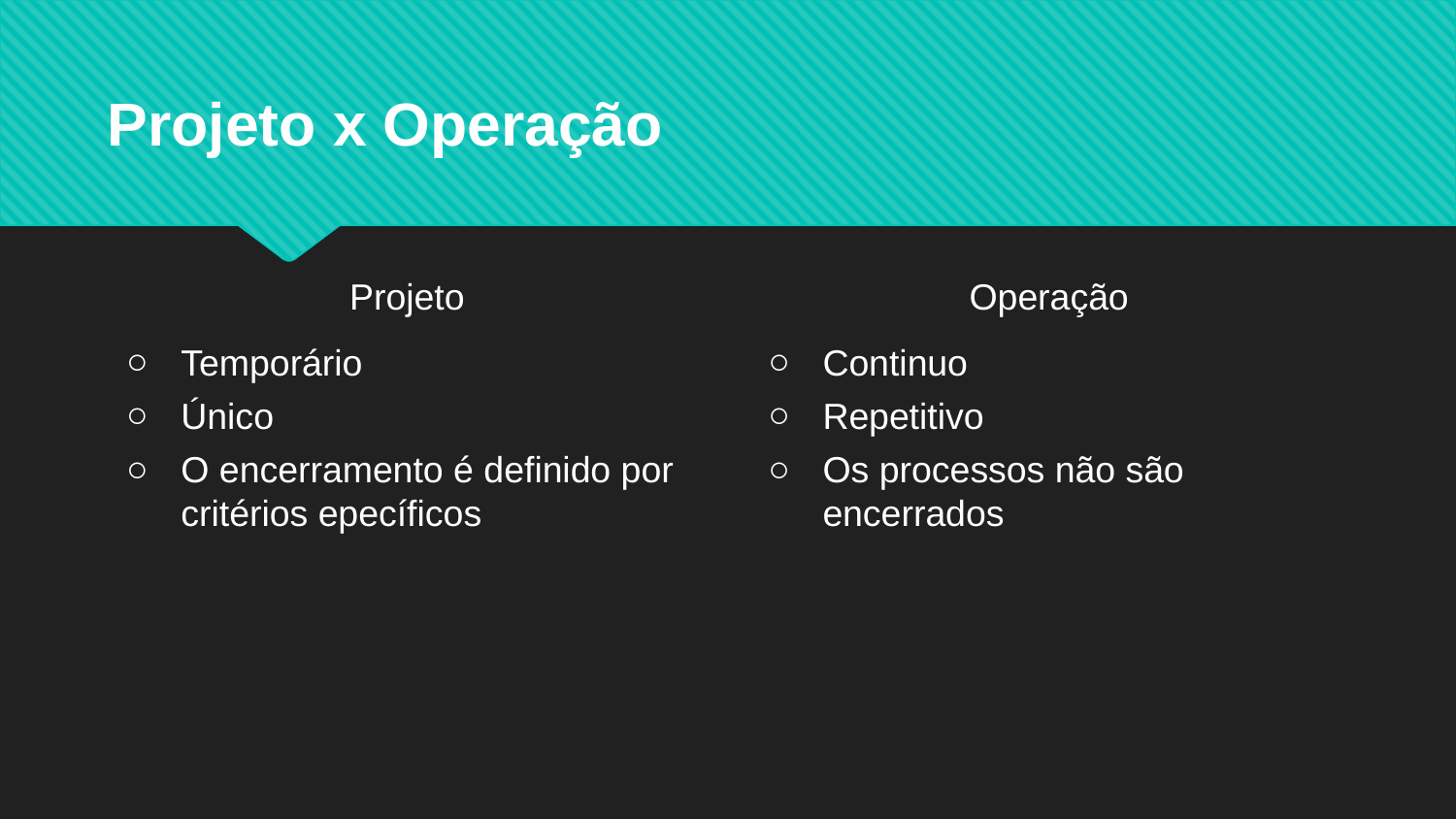

# Projeto x Operação
Projeto
Operação
Temporário
Único
O encerramento é definido por critérios epecíficos
Continuo
Repetitivo
Os processos não são encerrados